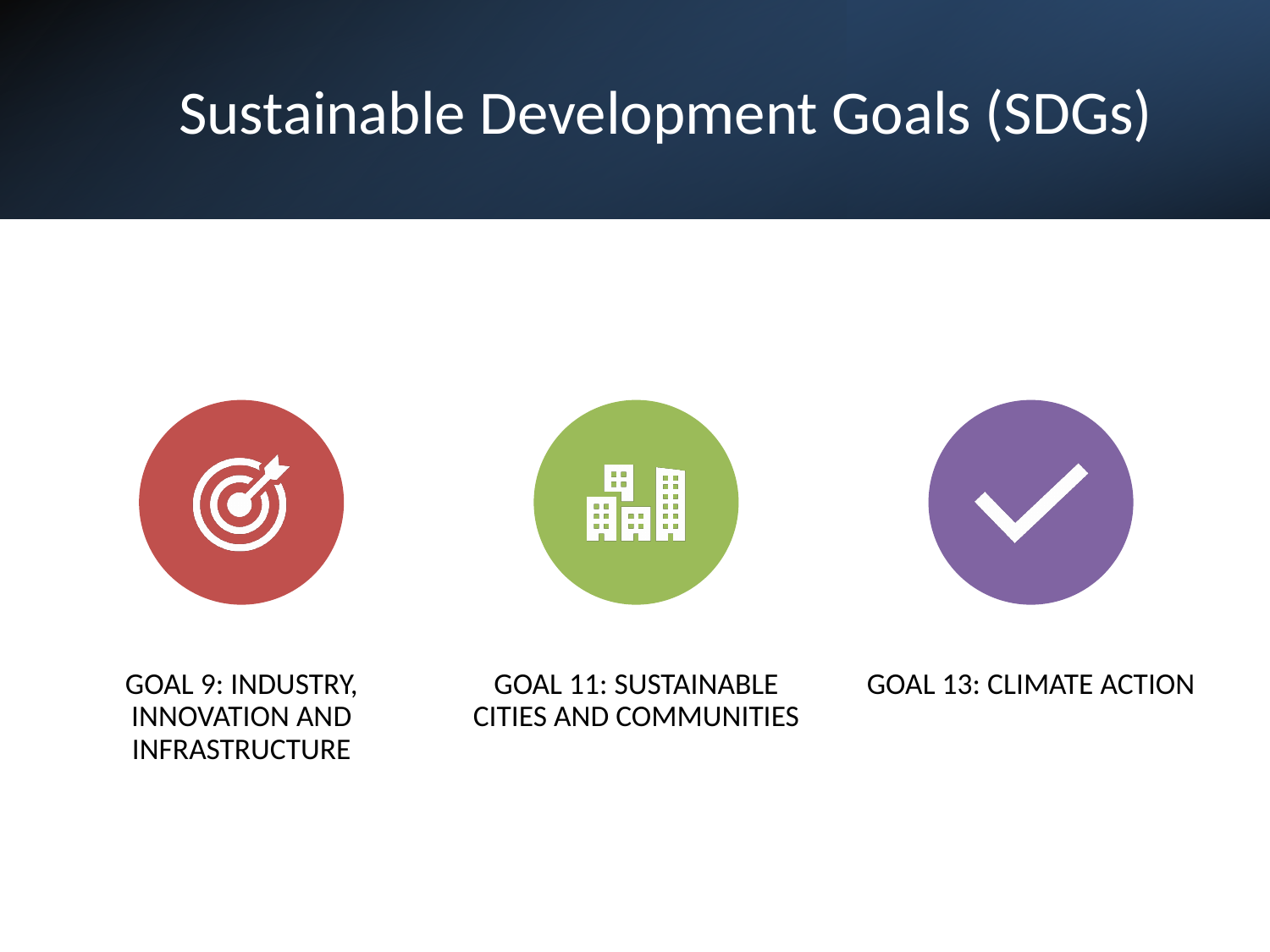

# Sustainable Development Goals (SDGs)
Goal 9: Industry, Innovation and Infrastructure
Goal 11: Sustainable Cities and Communities
Goal 13: Climate Action